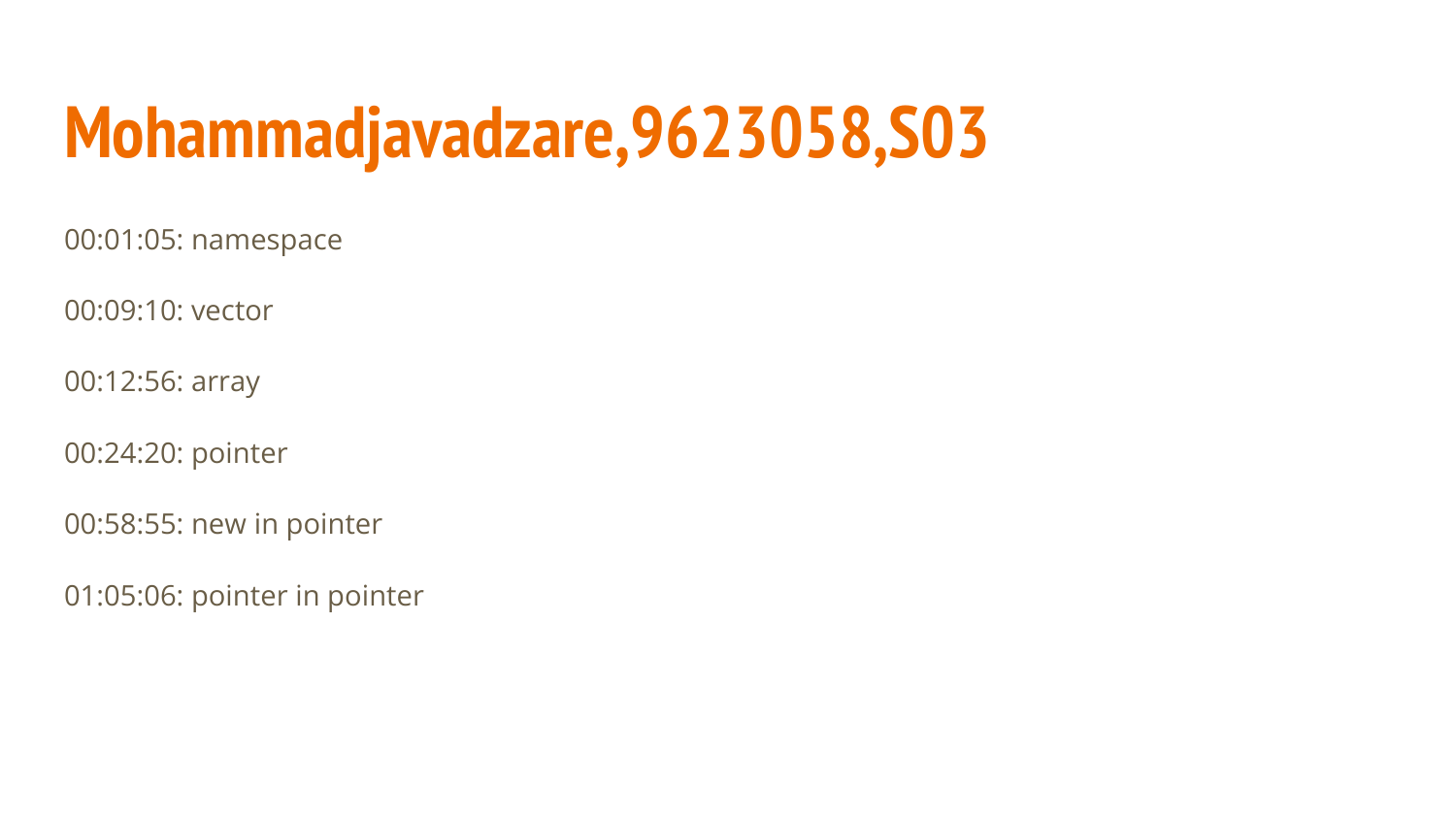

# Mohammadjavadzare,9623058,S03
00:01:05: namespace
00:09:10: vector
00:12:56: array
00:24:20: pointer
00:58:55: new in pointer
01:05:06: pointer in pointer